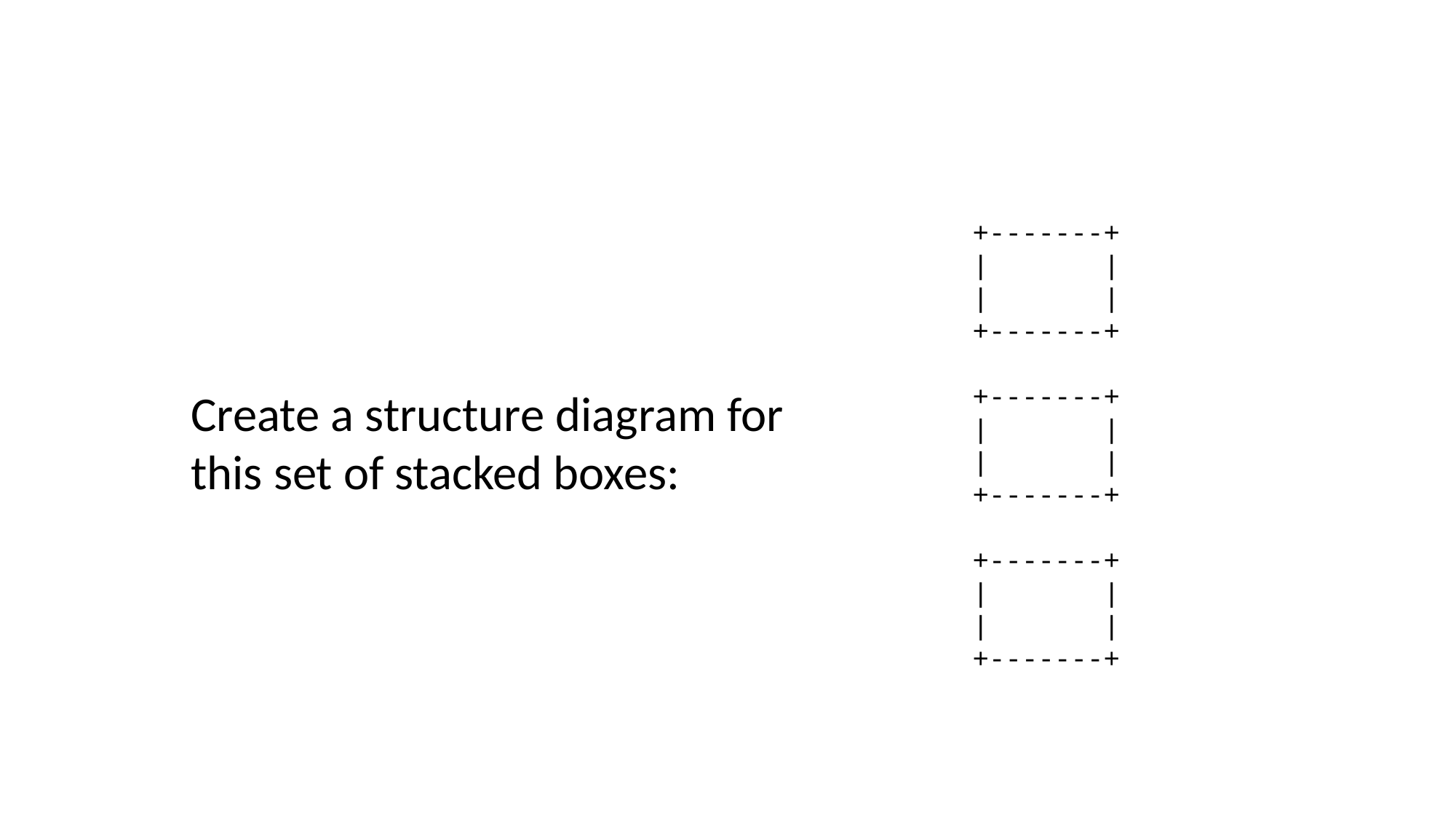

+-------+
|       |
|       |
+-------+

+-------+
|       |
|       |
+-------+

+-------+
|       |
|       |
+-------+

Create a structure diagram for this set of stacked boxes: